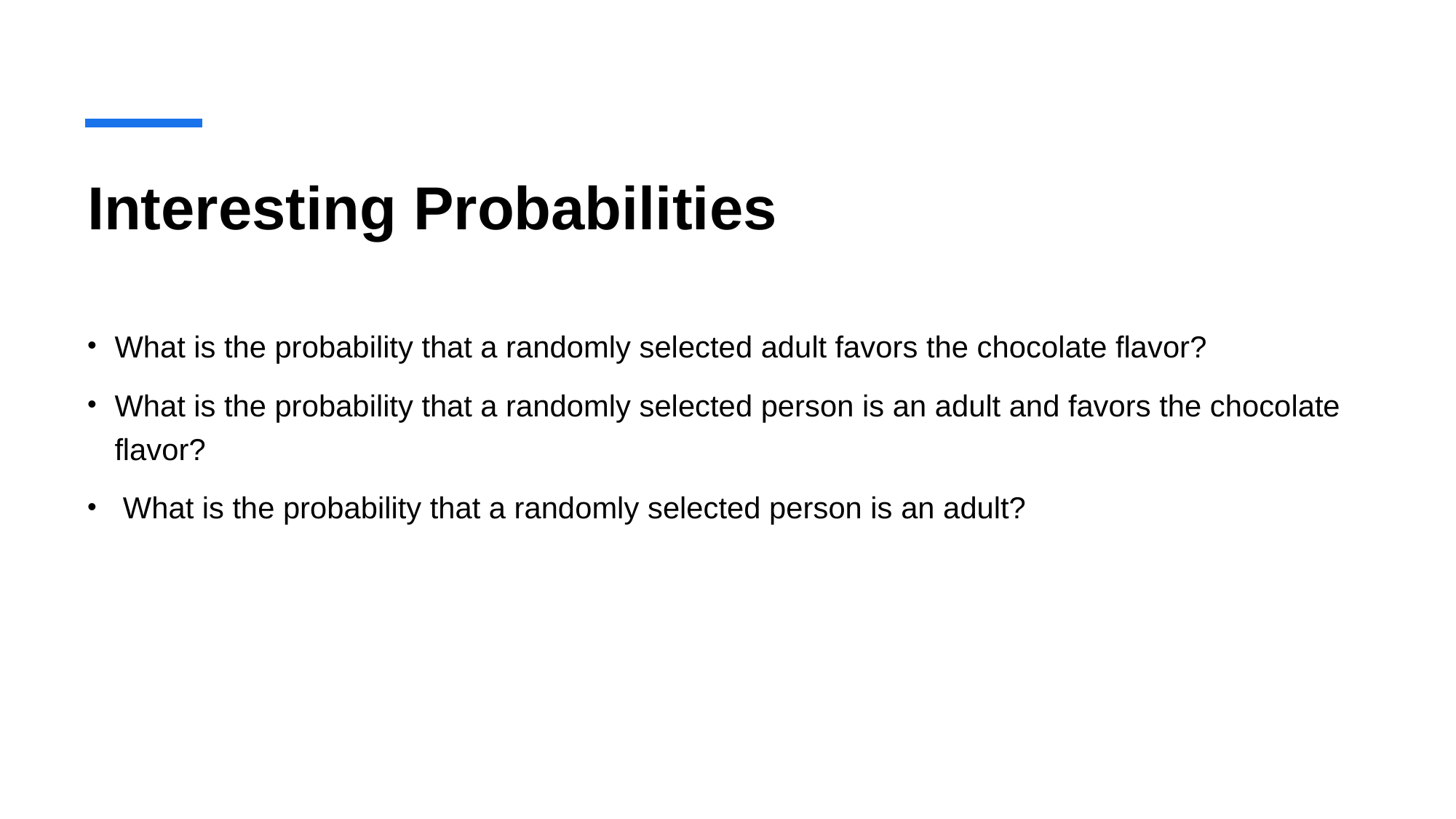

# Interesting Probabilities
What is the probability that a randomly selected adult favors the chocolate flavor?
What is the probability that a randomly selected person is an adult and favors the chocolate flavor?
 What is the probability that a randomly selected person is an adult?